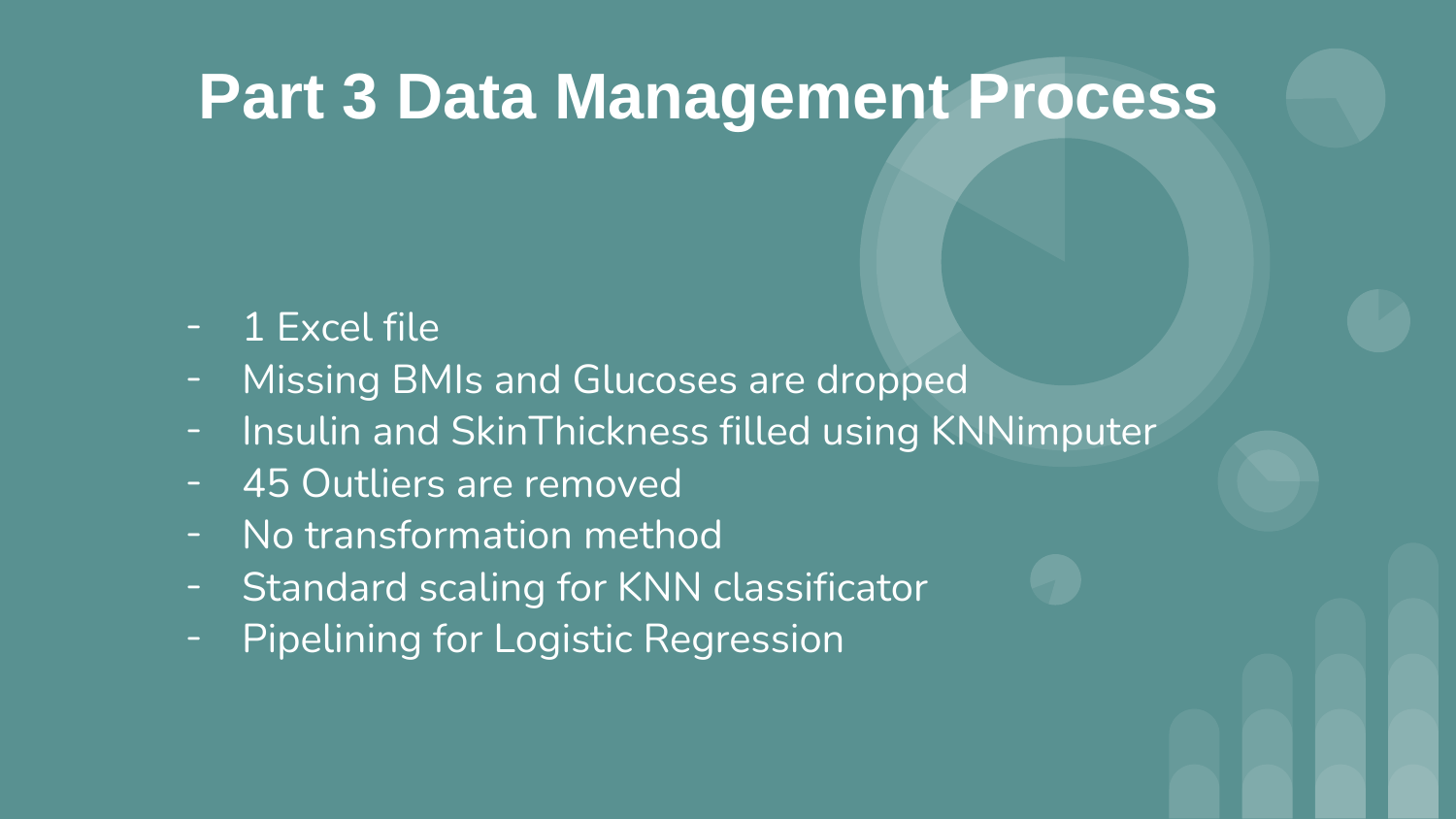

# Part 3 Data Management Process
1 Excel file
Missing BMIs and Glucoses are dropped
Insulin and SkinThickness filled using KNNimputer
45 Outliers are removed
No transformation method
Standard scaling for KNN classificator
Pipelining for Logistic Regression